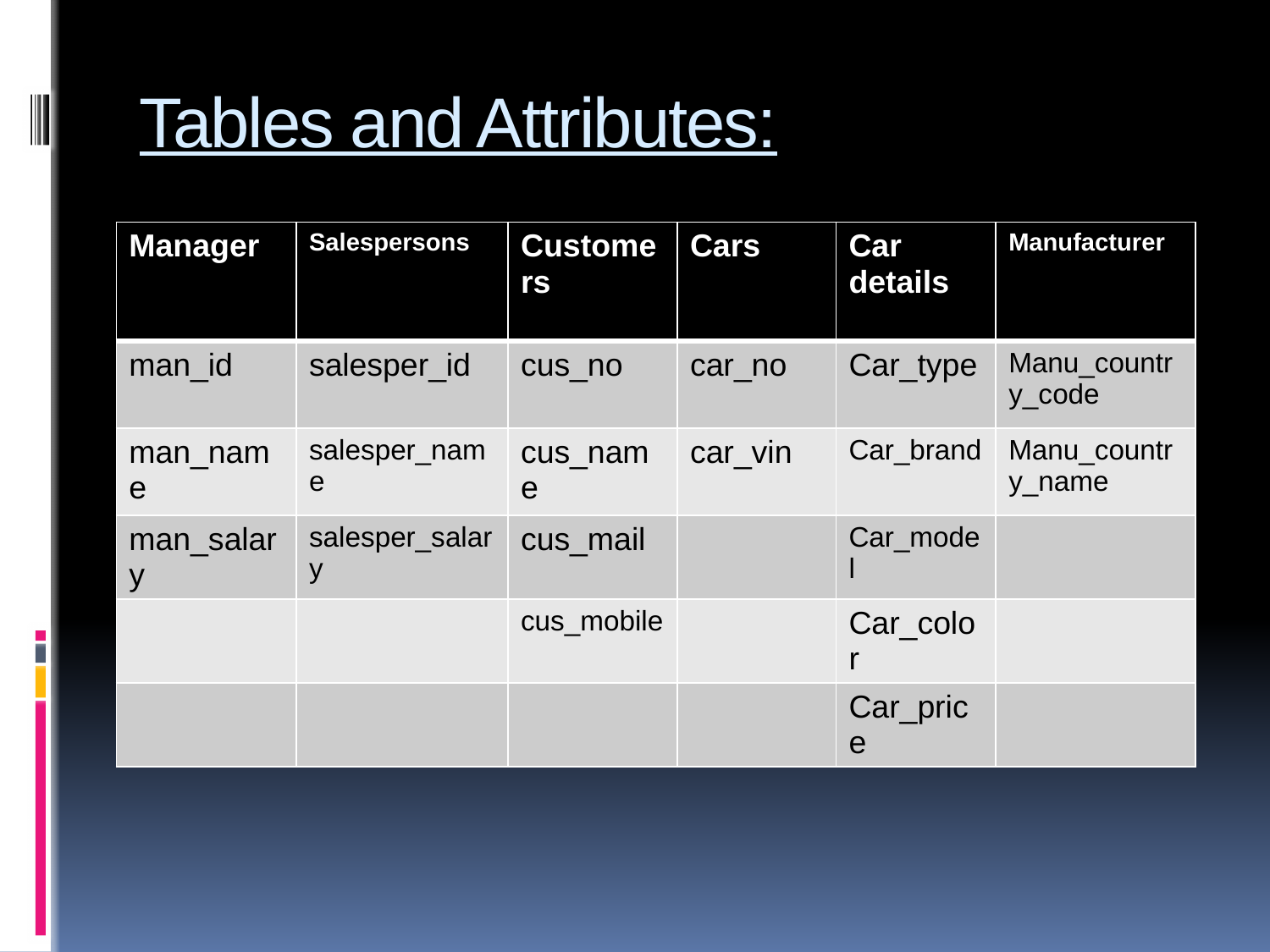

# Tables and Attributes:
| Manager | Salespersons | Customers | Cars | Car details | Manufacturer |
| --- | --- | --- | --- | --- | --- |
| man\_id | salesper\_id | cus\_no | car\_no | Car\_type | Manu\_country\_code |
| man\_name | salesper\_name | cus\_name | car\_vin | Car\_brand | Manu\_country\_name |
| man\_salary | salesper\_salary | cus\_mail |  | Car\_model |  |
|  |  | cus\_mobile |  | Car\_color |  |
|  |  |  |  | Car\_price |  |